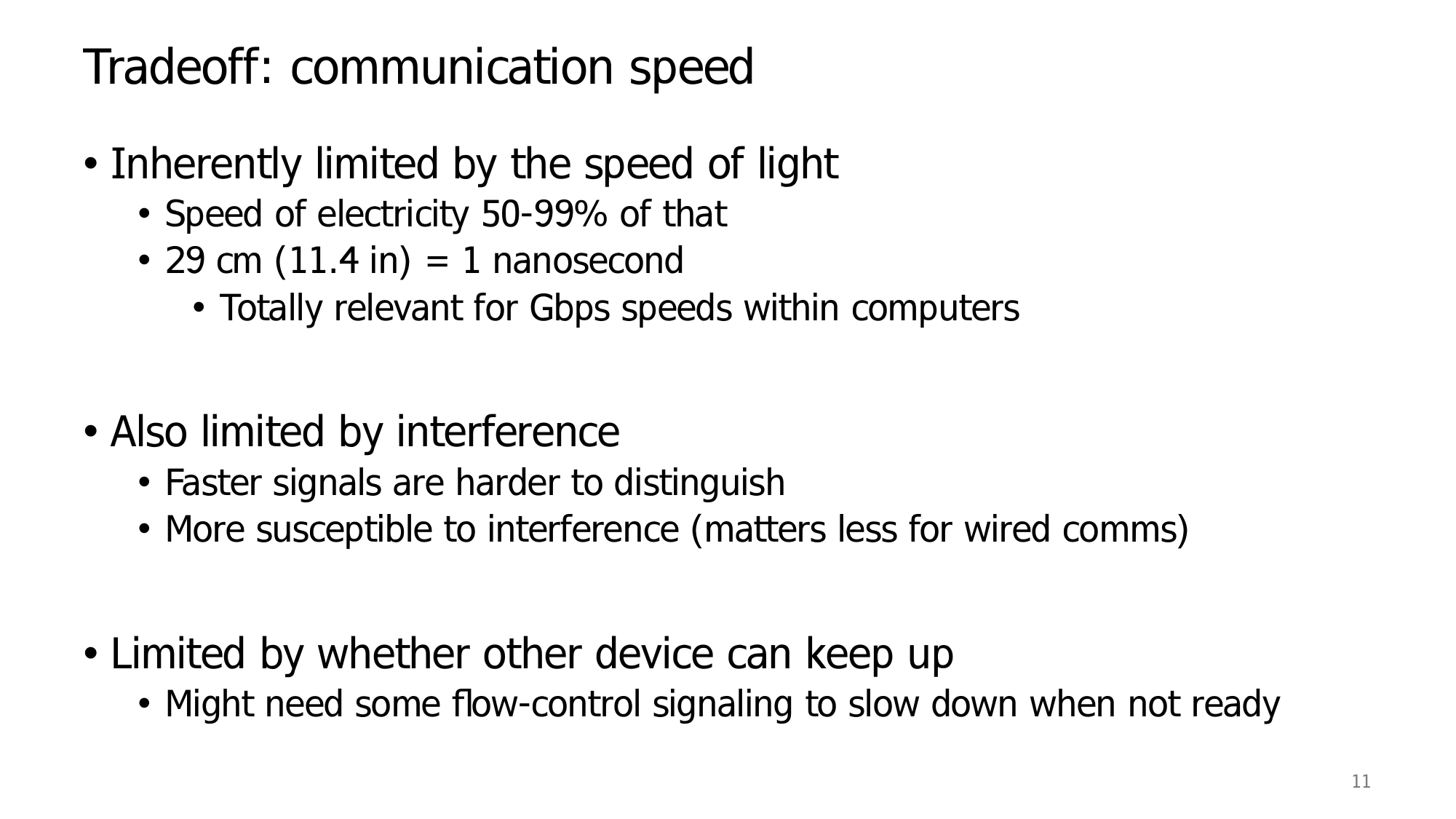

# Tradeoff: communication speed
Inherently limited by the speed of light
Speed of electricity 50-99% of that
29 cm (11.4 in) = 1 nanosecond
Totally relevant for Gbps speeds within computers

Also limited by interference
Faster signals are harder to distinguish
More susceptible to interference (matters less for wired comms)

Limited by whether other device can keep up
Might need some flow-control signaling to slow down when not ready
11